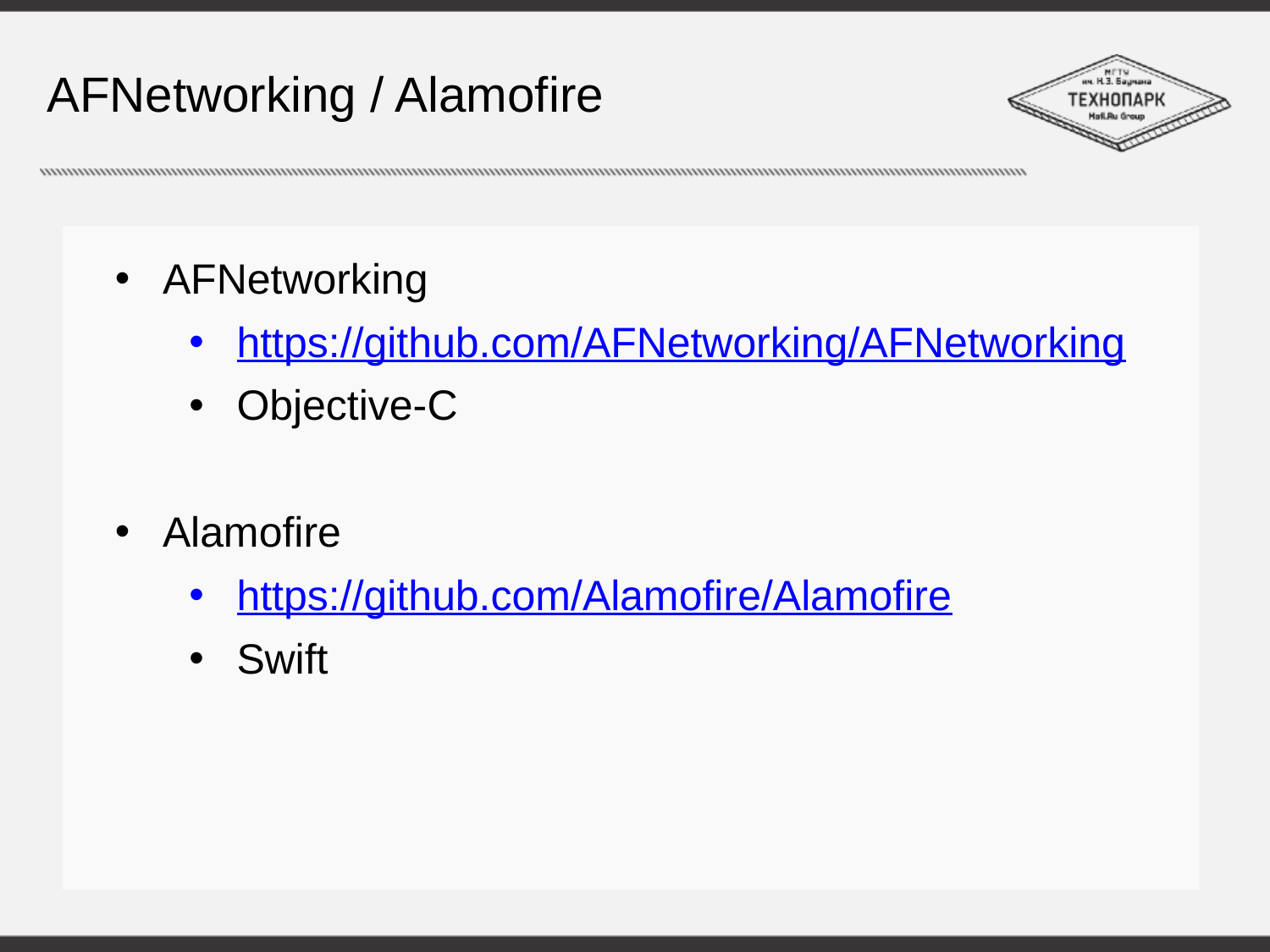

# AFNetworking / Alamofire
AFNetworking
https://github.com/AFNetworking/AFNetworking
Objective-C

Alamofire
https://github.com/Alamofire/Alamofire
Swift
19